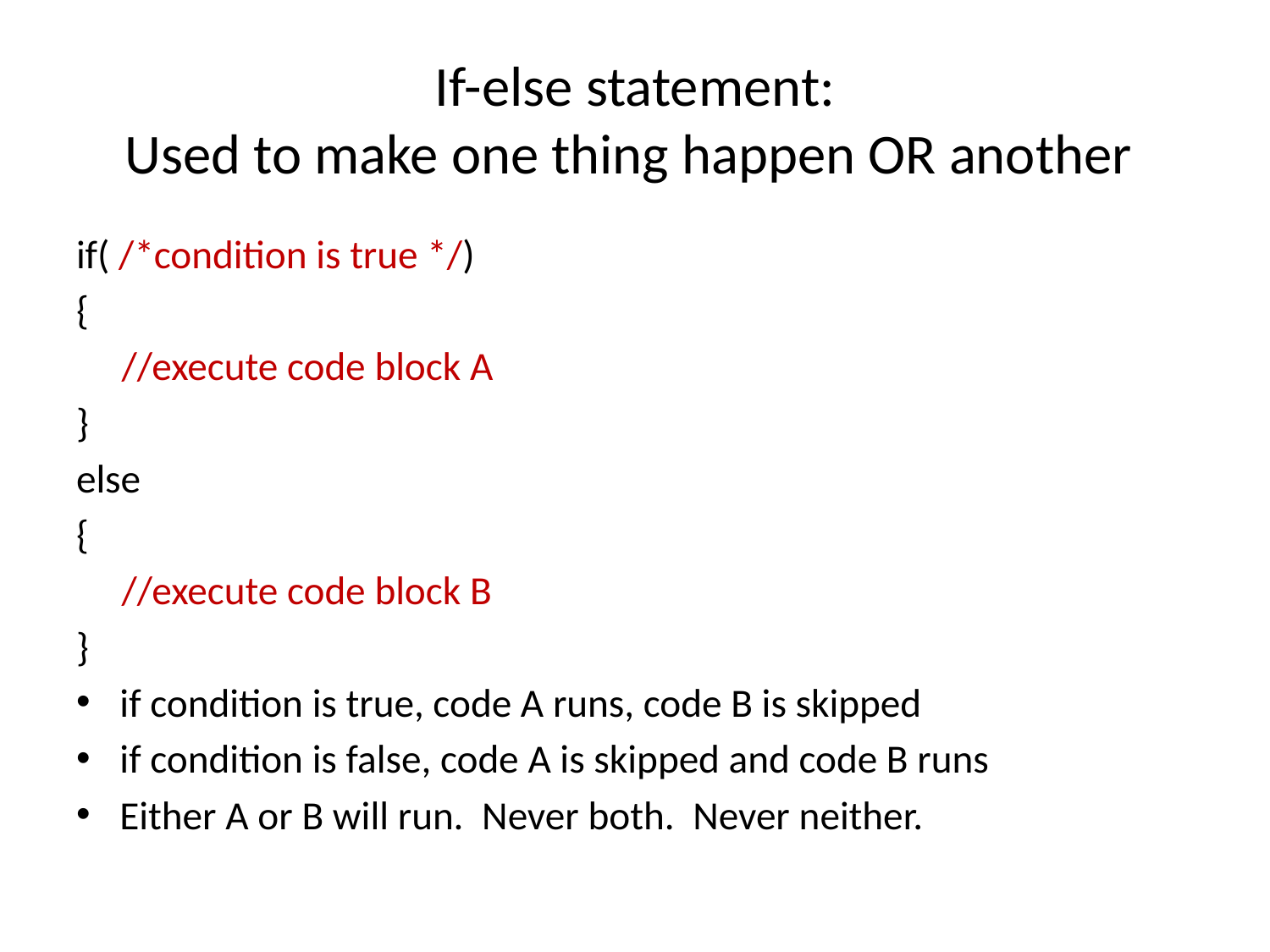

# If-else statement: Used to make one thing happen OR another
if( /*condition is true */)
{
     //execute code block A
}
else
{
     //execute code block B
}
if condition is true, code A runs, code B is skipped
if condition is false, code A is skipped and code B runs
Either A or B will run.  Never both.  Never neither.